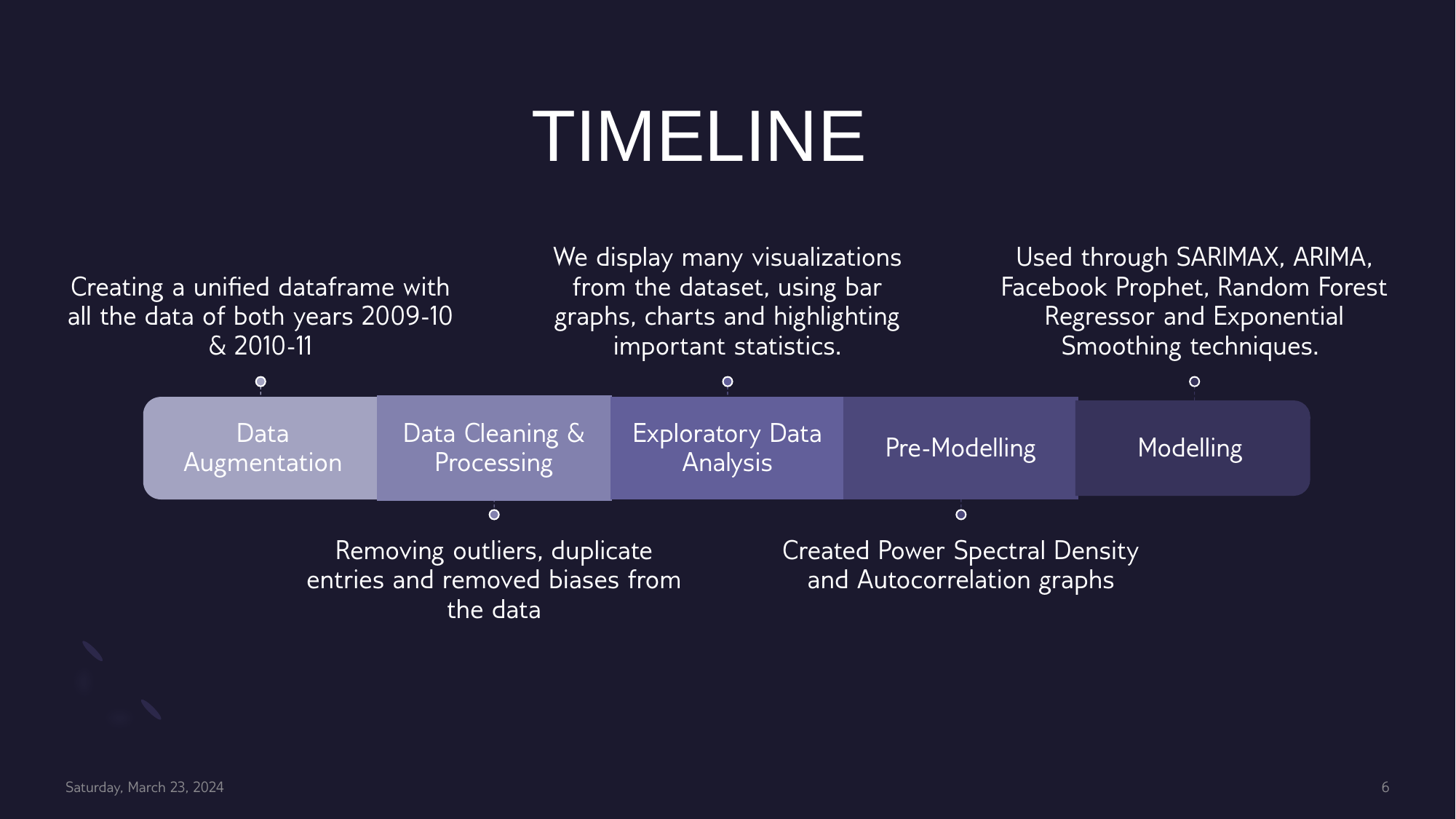

# TIMELINE
Data Augmentation
Creating a unified dataframe with all the data of both years 2009-10 & 2010-11
Data Cleaning & Processing
Removing outliers, duplicate entries and removed biases from the data
Exploratory Data Analysis
We display many visualizations from the dataset, using bar graphs, charts and highlighting important statistics.
Pre-Modelling
Created Power Spectral Density and Autocorrelation graphs
Modelling
Used through SARIMAX, ARIMA, Facebook Prophet, Random Forest Regressor and Exponential Smoothing techniques.
Saturday, March 23, 2024
6